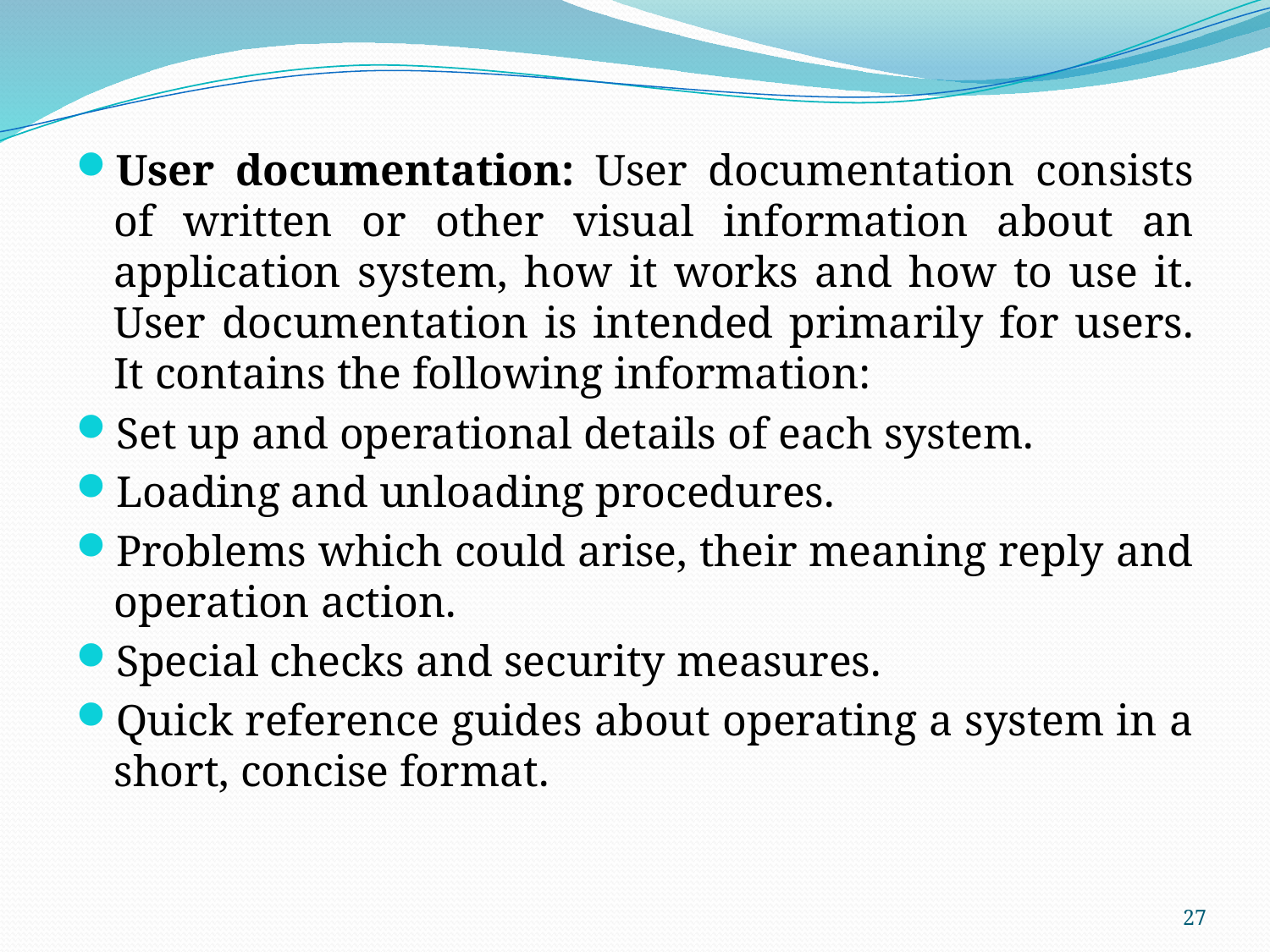

User documentation: User documentation consists of written or other visual information about an application system, how it works and how to use it. User documentation is intended primarily for users. It contains the following information:
Set up and operational details of each system.
Loading and unloading procedures.
Problems which could arise, their meaning reply and operation action.
Special checks and security measures.
Quick reference guides about operating a system in a short, concise format.
27